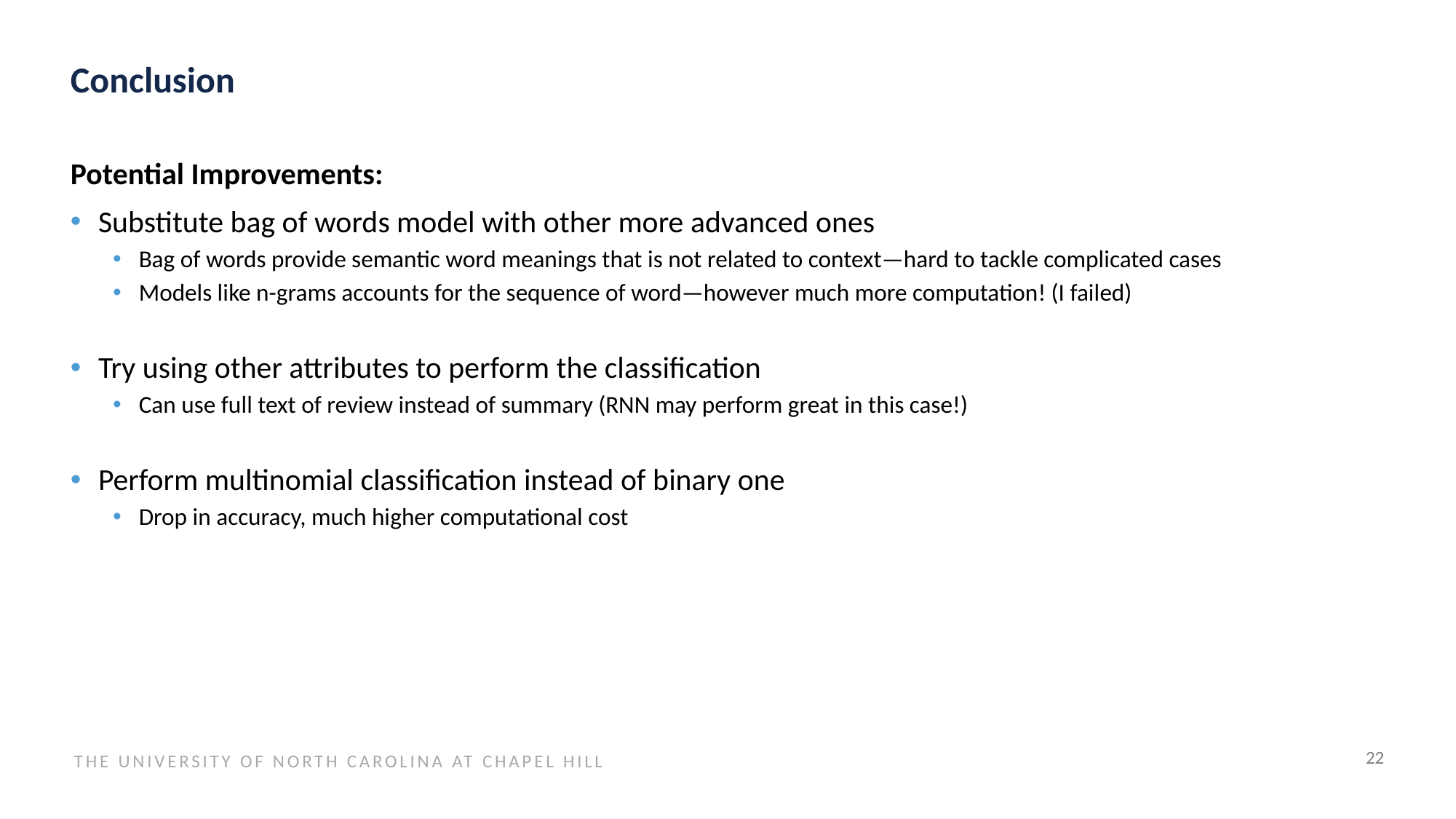

# Conclusion
Potential Improvements:
Substitute bag of words model with other more advanced ones
Bag of words provide semantic word meanings that is not related to context—hard to tackle complicated cases
Models like n-grams accounts for the sequence of word—however much more computation! (I failed)

Try using other attributes to perform the classification
Can use full text of review instead of summary (RNN may perform great in this case!)

Perform multinomial classification instead of binary one
Drop in accuracy, much higher computational cost
22